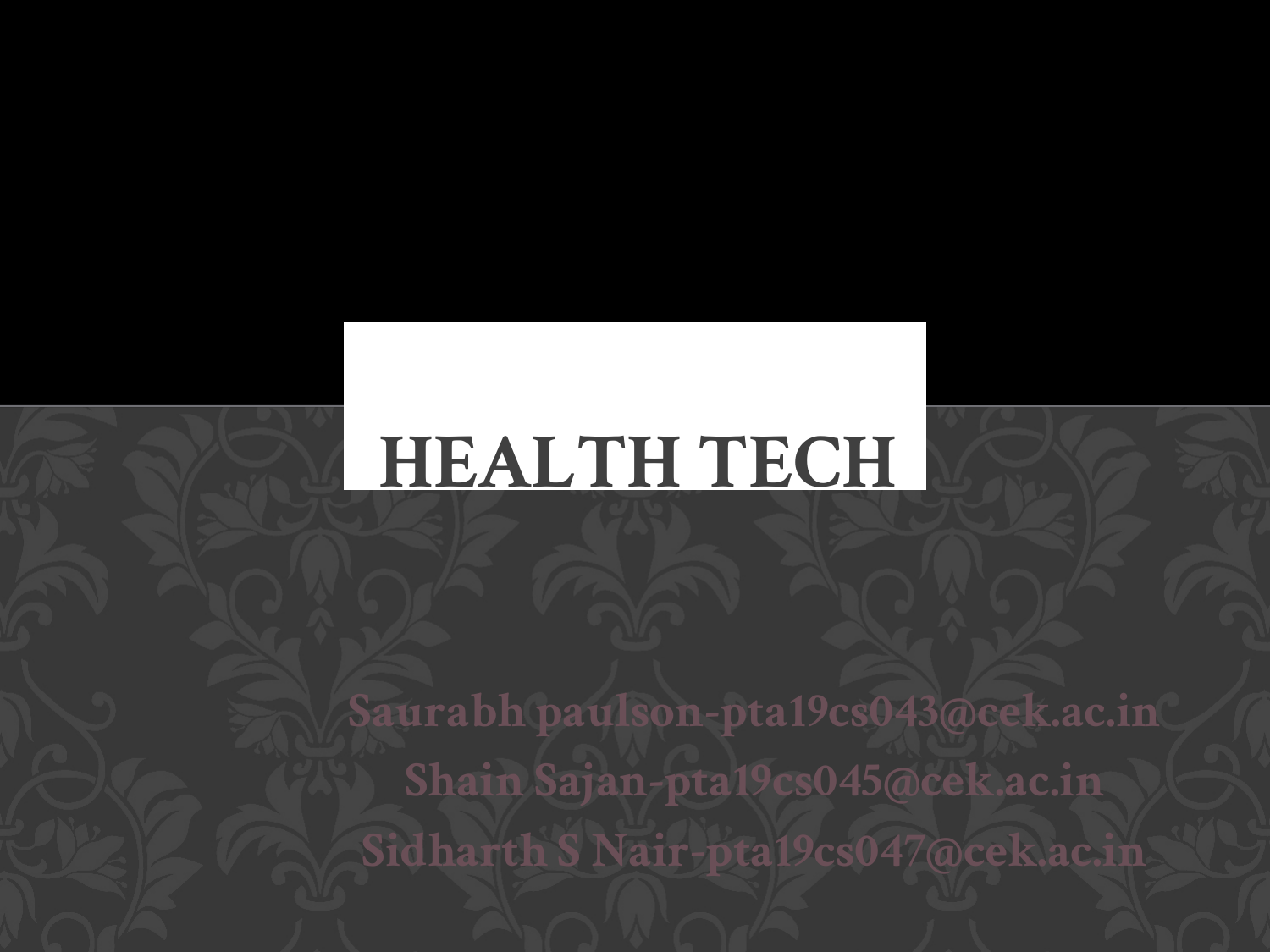

# HEALTH TECH
Saurabh paulson-pta19cs043@cek.ac.in
Shain Sajan-pta19cs045@cek.ac.in
Sidharth S Nair-pta19cs047@cek.ac.in